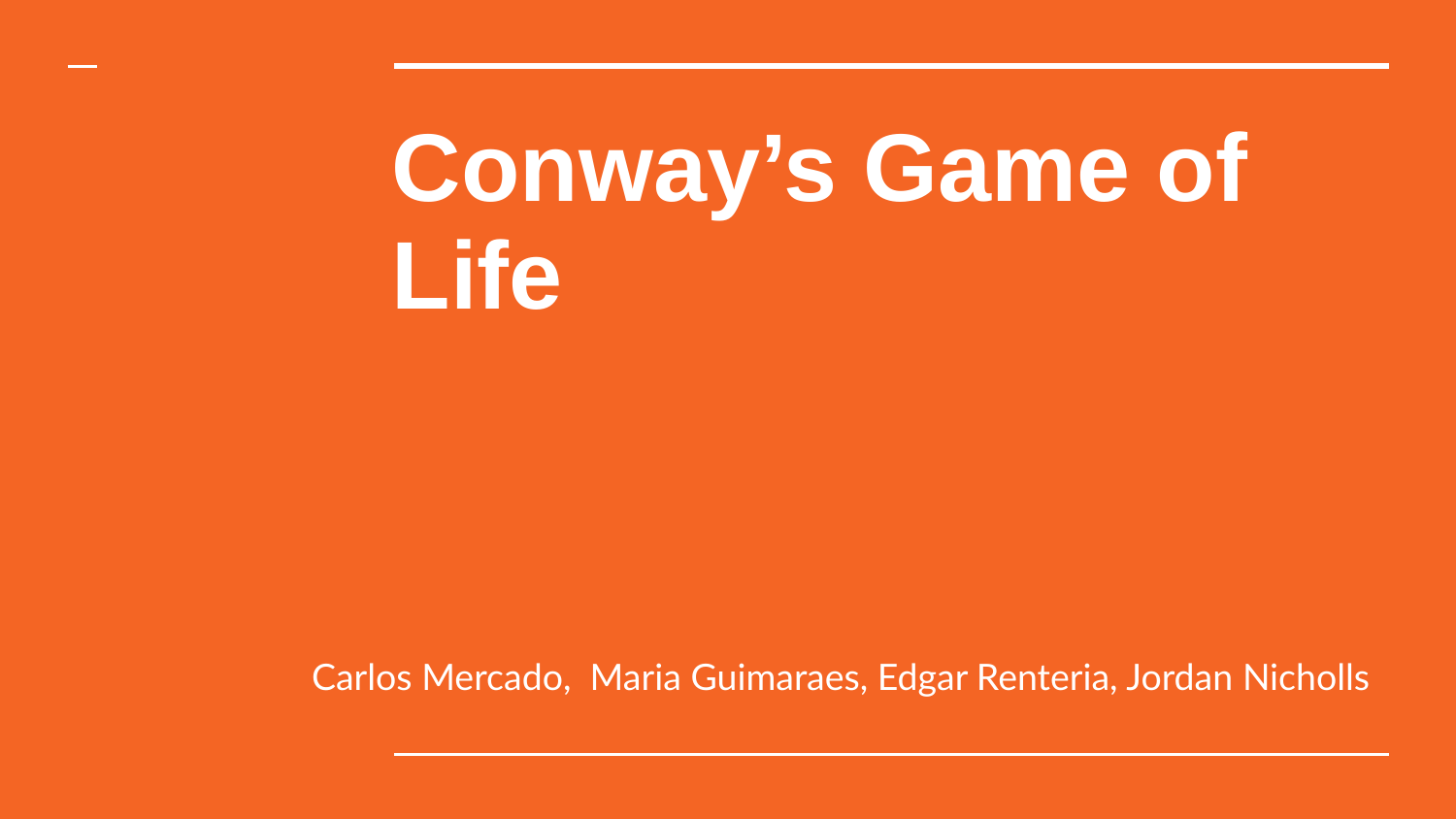

# Conway’s Game of Life
Carlos Mercado,  Maria Guimaraes, Edgar Renteria, Jordan Nicholls